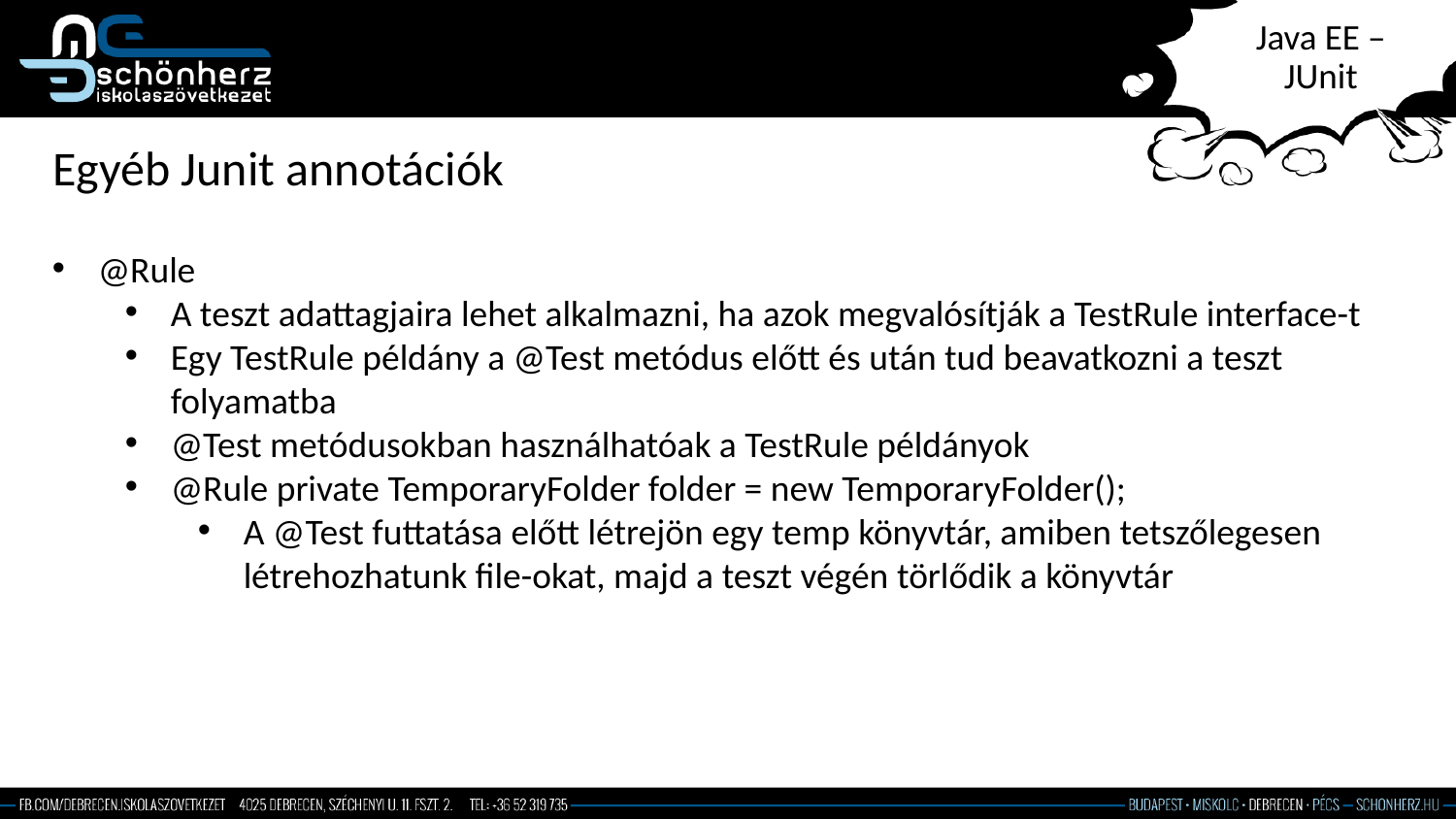

# Java EE – JUnit
Egyéb Junit annotációk
@Rule
A teszt adattagjaira lehet alkalmazni, ha azok megvalósítják a TestRule interface-t
Egy TestRule példány a @Test metódus előtt és után tud beavatkozni a teszt folyamatba
@Test metódusokban használhatóak a TestRule példányok
@Rule private TemporaryFolder folder = new TemporaryFolder();
A @Test futtatása előtt létrejön egy temp könyvtár, amiben tetszőlegesen létrehozhatunk file-okat, majd a teszt végén törlődik a könyvtár